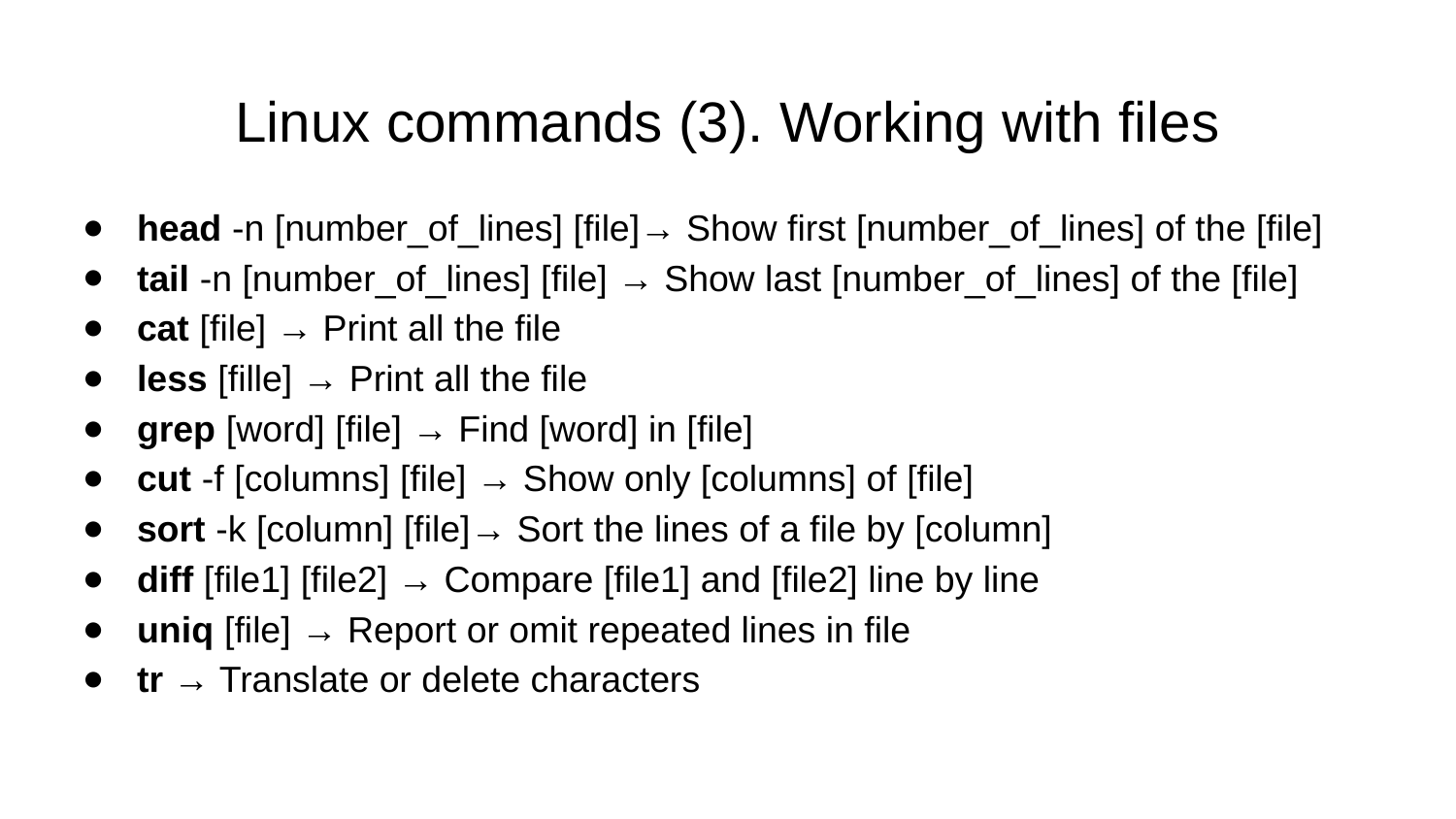

# Linux commands (3). Working with files
head -n [number_of_lines] [file]→ Show first [number_of_lines] of the [file]
tail -n [number_of_lines] [file] → Show last [number_of_lines] of the [file]
cat [file] → Print all the file
less [fille] → Print all the file
grep [word] [file] → Find [word] in [file]
cut -f [columns] [file] → Show only [columns] of [file]
sort -k [column] [file]→ Sort the lines of a file by [column]
diff [file1] [file2] → Compare [file1] and [file2] line by line
uniq [file] → Report or omit repeated lines in file
tr → Translate or delete characters